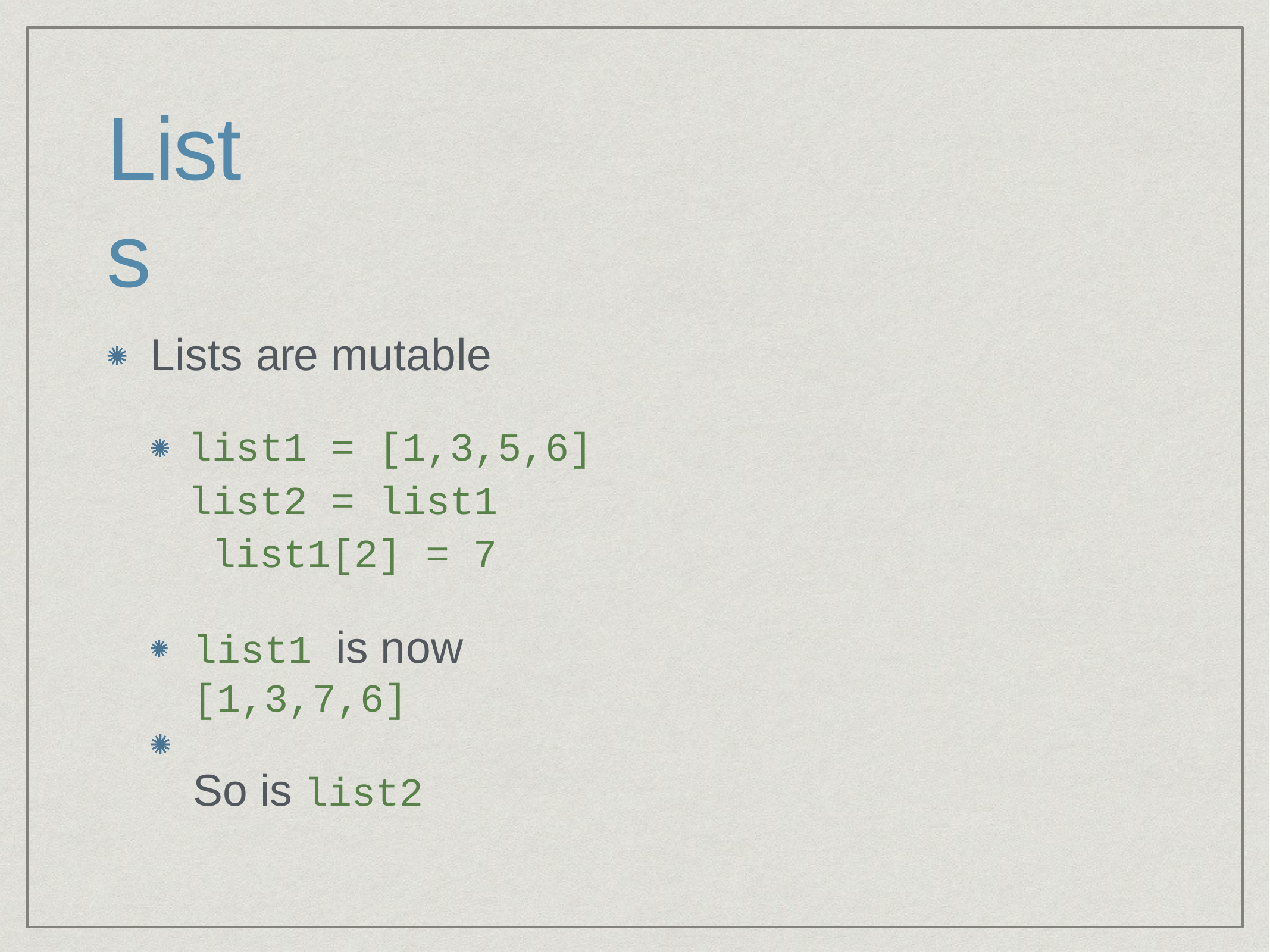

# Lists
Lists are mutable
list1 = [1,3,5,6]
list2 = list1  list1[2] = 7
list1 is now [1,3,7,6]
So is list2